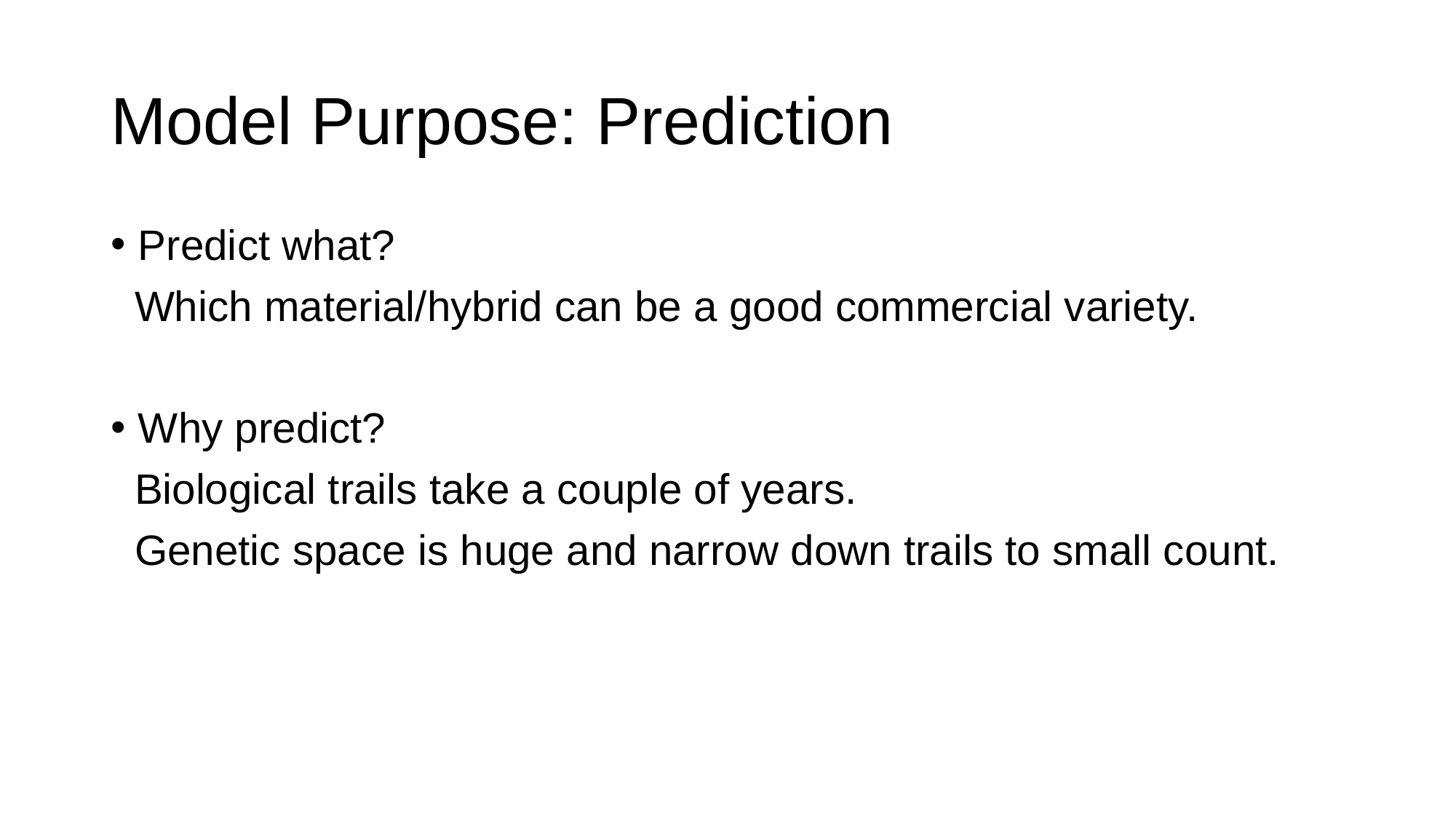

# Model Purpose: Prediction
Predict what?
  Which material/hybrid can be a good commercial variety.

Why predict?
  Biological trails take a couple of years.
  Genetic space is huge and narrow down trails to small count.